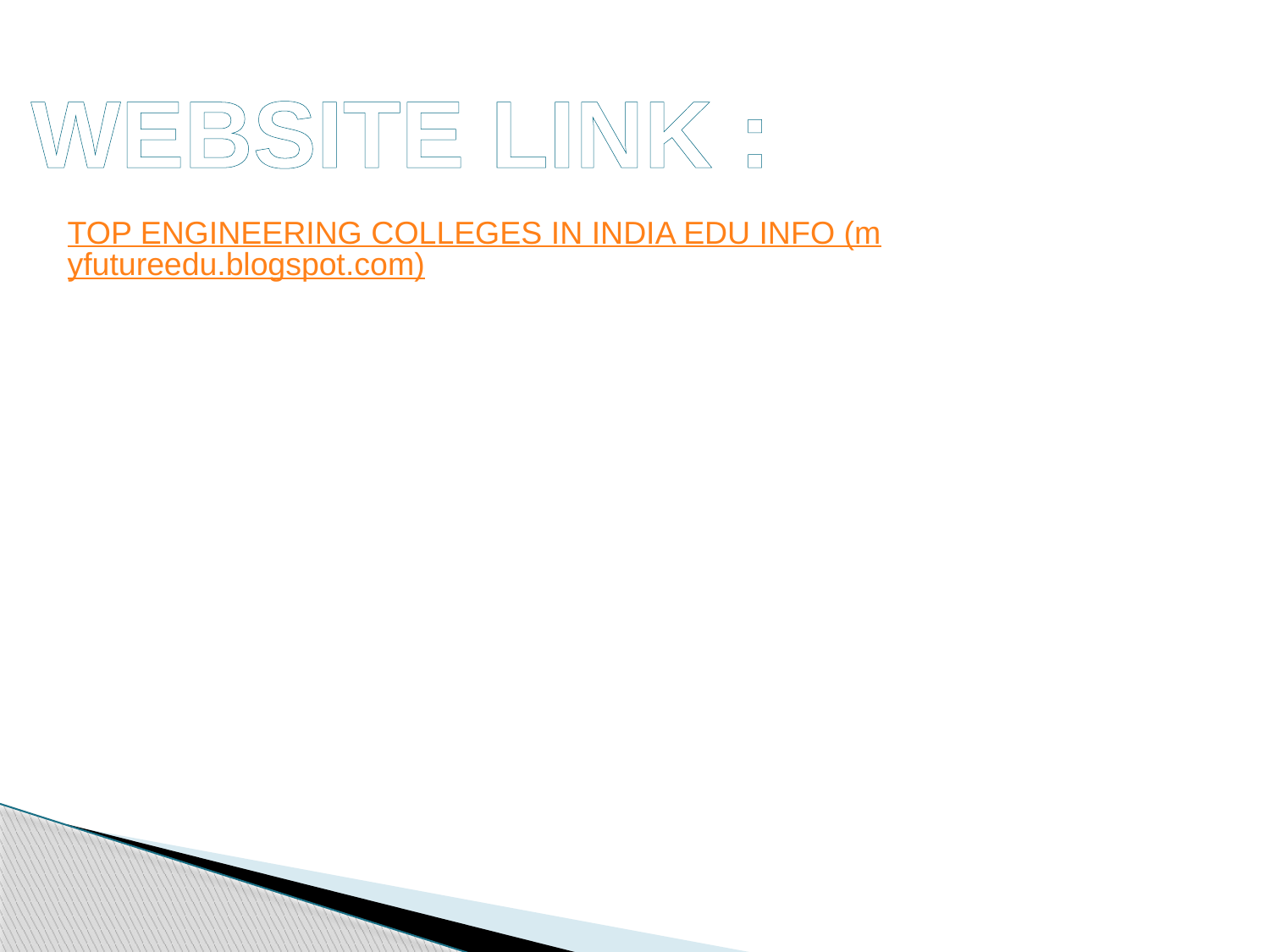

WEBSITE LINK :
TOP ENGINEERING COLLEGES IN INDIA EDU INFO (myfutureedu.blogspot.com)